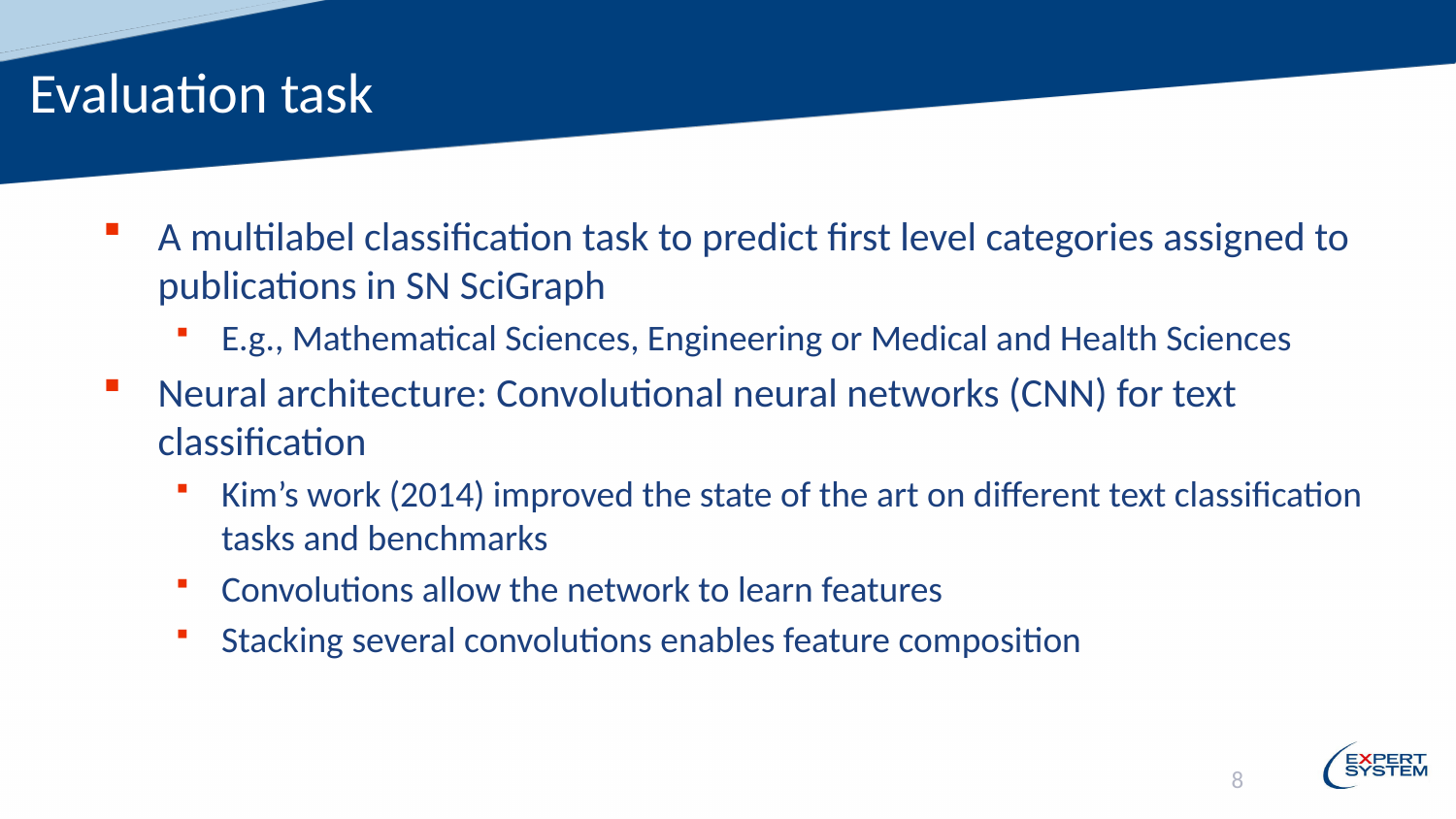

Evaluation task
A multilabel classification task to predict first level categories assigned to publications in SN SciGraph
E.g., Mathematical Sciences, Engineering or Medical and Health Sciences
Neural architecture: Convolutional neural networks (CNN) for text classification
Kim’s work (2014) improved the state of the art on different text classification tasks and benchmarks
Convolutions allow the network to learn features
Stacking several convolutions enables feature composition
							8